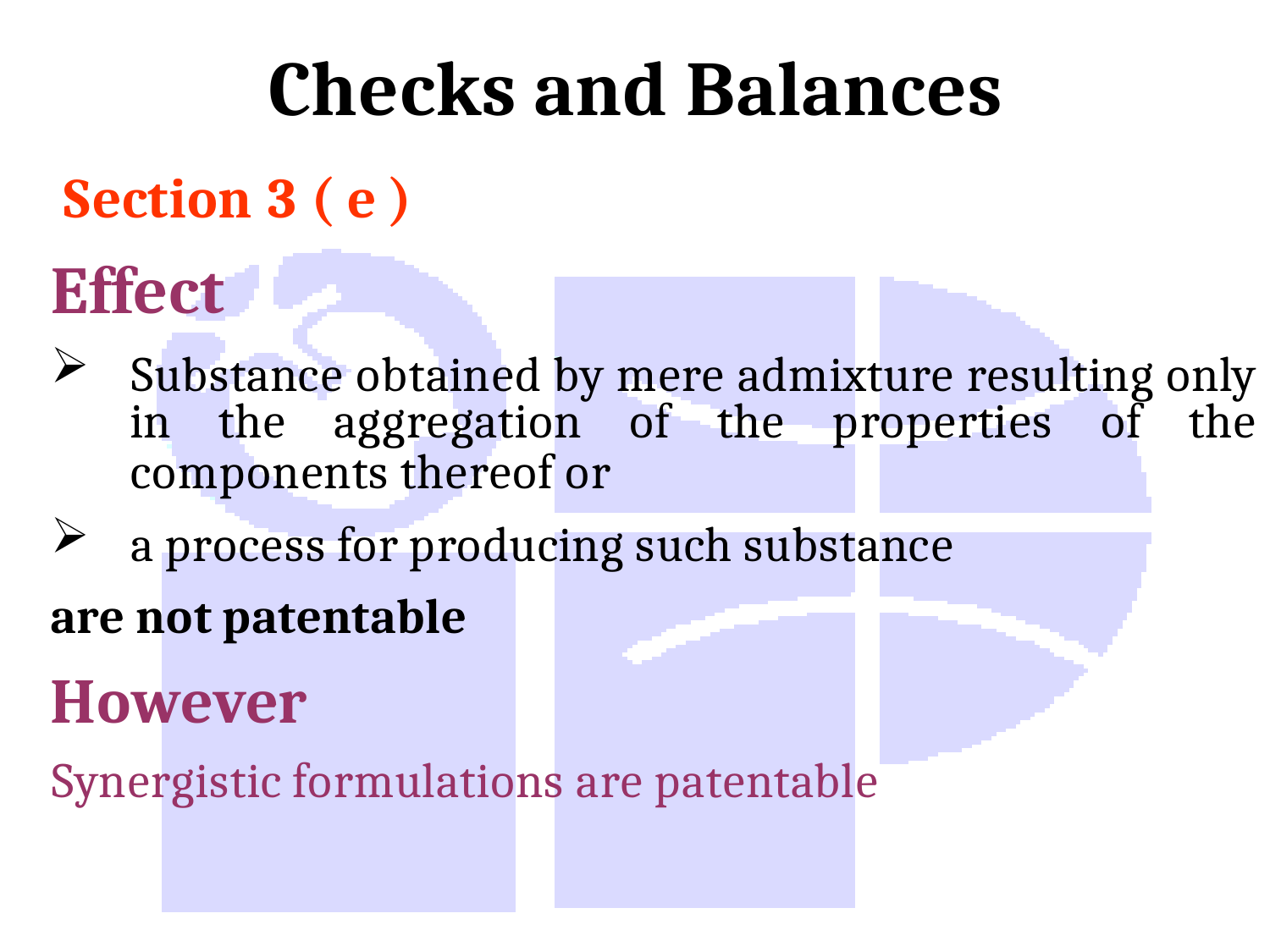

# Checks and Balances
 Section 3 ( e )
Effect
Substance obtained by mere admixture resulting only in the aggregation of the properties of the components thereof or
a process for producing such substance
are not patentable
However
Synergistic formulations are patentable